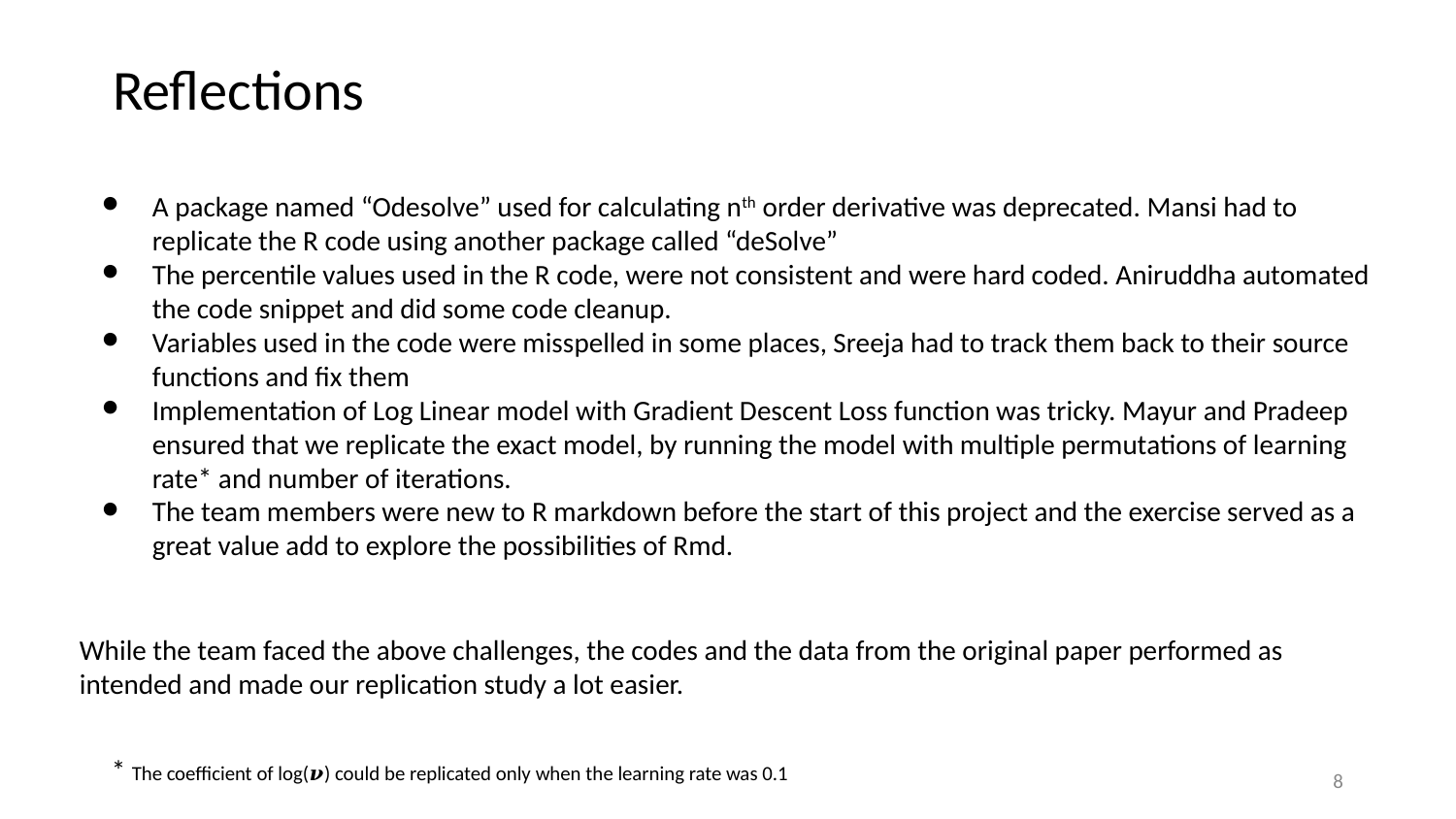

# Reflections
A package named “Odesolve” used for calculating nth order derivative was deprecated. Mansi had to replicate the R code using another package called “deSolve”
The percentile values used in the R code, were not consistent and were hard coded. Aniruddha automated the code snippet and did some code cleanup.
Variables used in the code were misspelled in some places, Sreeja had to track them back to their source functions and fix them
Implementation of Log Linear model with Gradient Descent Loss function was tricky. Mayur and Pradeep ensured that we replicate the exact model, by running the model with multiple permutations of learning rate* and number of iterations.
The team members were new to R markdown before the start of this project and the exercise served as a great value add to explore the possibilities of Rmd.

While the team faced the above challenges, the codes and the data from the original paper performed as intended and made our replication study a lot easier.

* The coefficient of log(𝝂) could be replicated only when the learning rate was 0.1
8